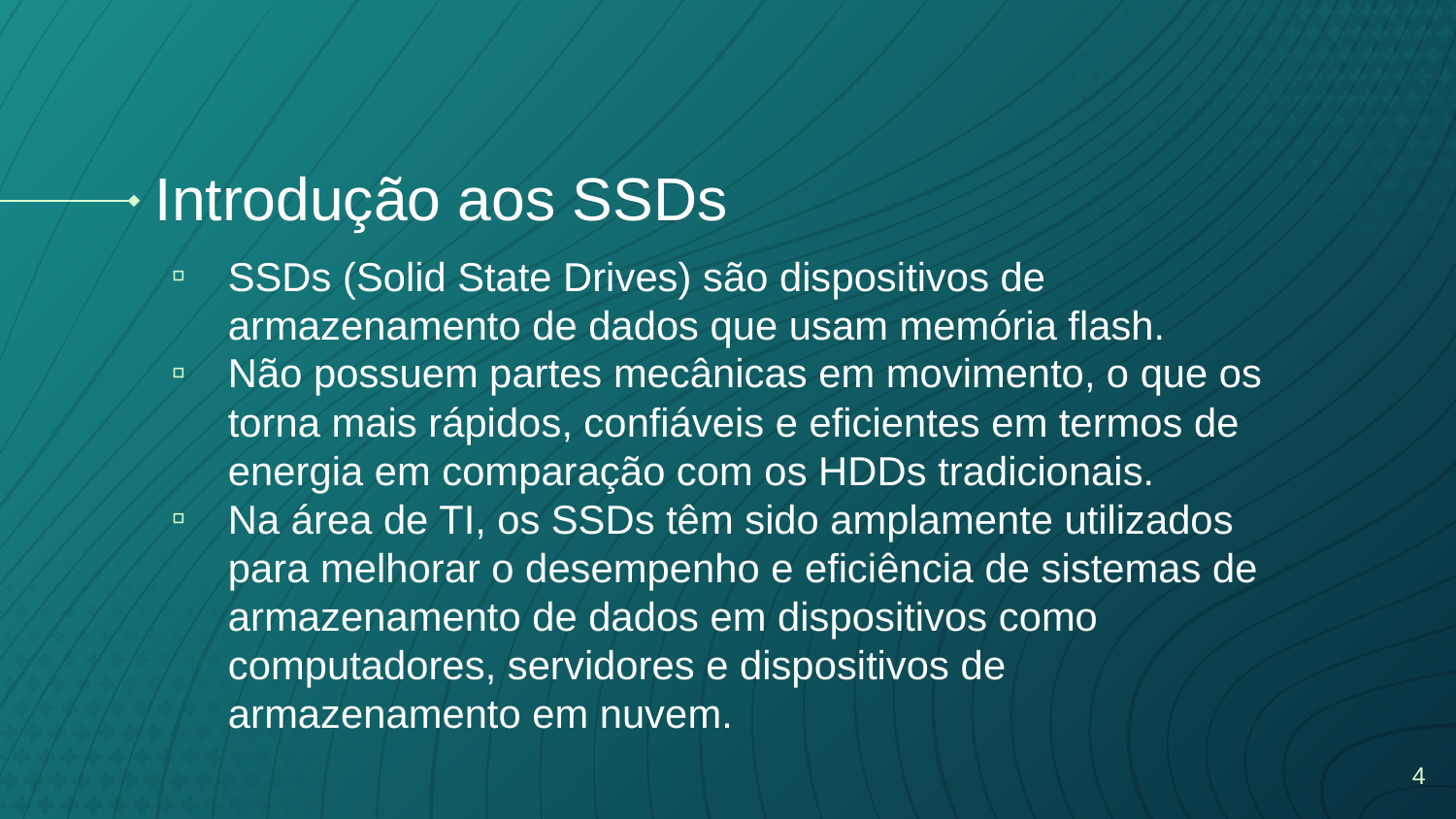

# Introdução aos SSDs
SSDs (Solid State Drives) são dispositivos de armazenamento de dados que usam memória flash.
Não possuem partes mecânicas em movimento, o que os torna mais rápidos, confiáveis e eficientes em termos de energia em comparação com os HDDs tradicionais.
Na área de TI, os SSDs têm sido amplamente utilizados para melhorar o desempenho e eficiência de sistemas de armazenamento de dados em dispositivos como computadores, servidores e dispositivos de armazenamento em nuvem.

4